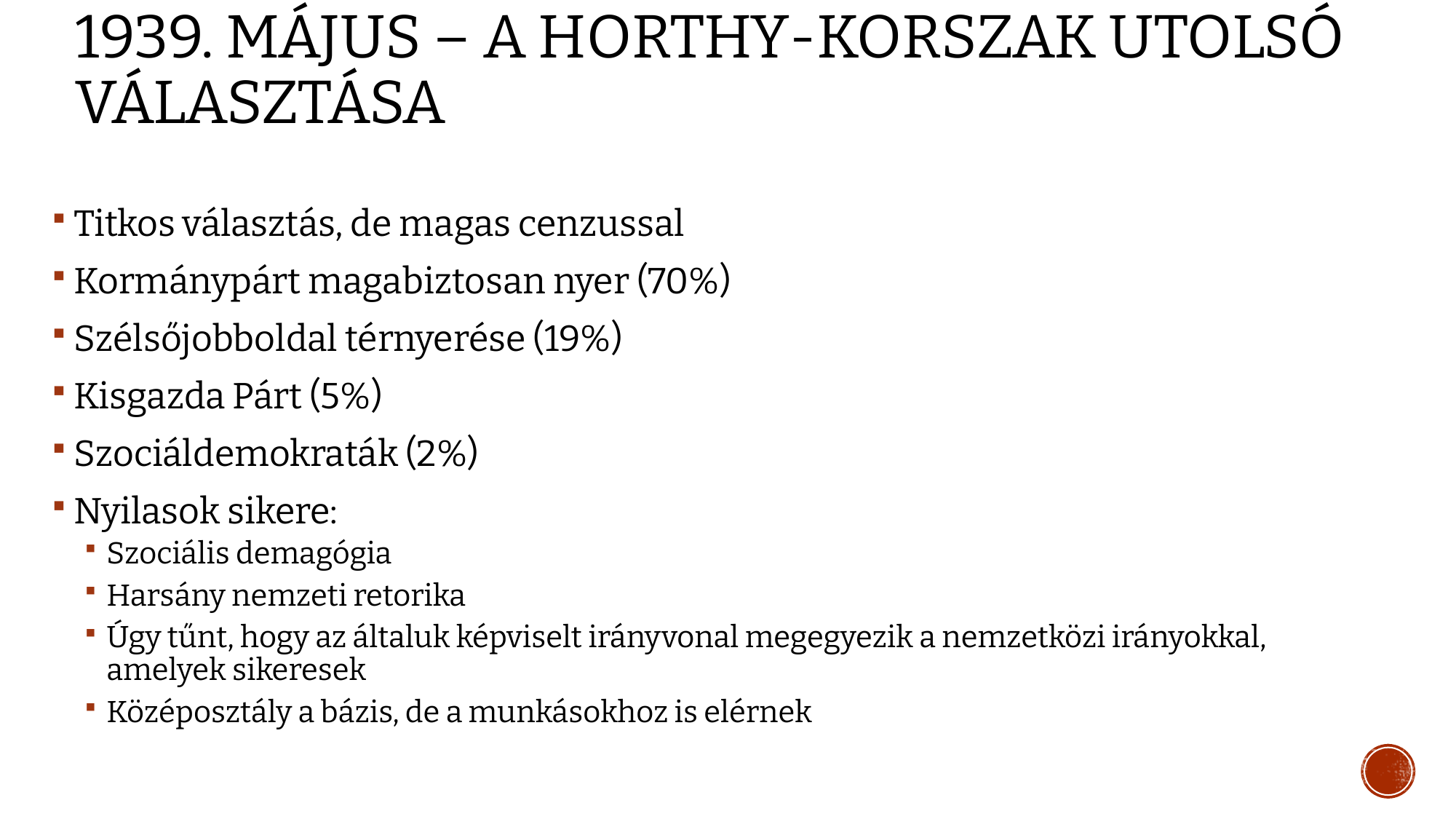

# 1939. Május – A Horthy-korszak utolsó választása
Titkos választás, de magas cenzussal
Kormánypárt magabiztosan nyer (70%)
Szélsőjobboldal térnyerése (19%)
Kisgazda Párt (5%)
Szociáldemokraták (2%)
Nyilasok sikere:
Szociális demagógia
Harsány nemzeti retorika
Úgy tűnt, hogy az általuk képviselt irányvonal megegyezik a nemzetközi irányokkal, amelyek sikeresek
Középosztály a bázis, de a munkásokhoz is elérnek